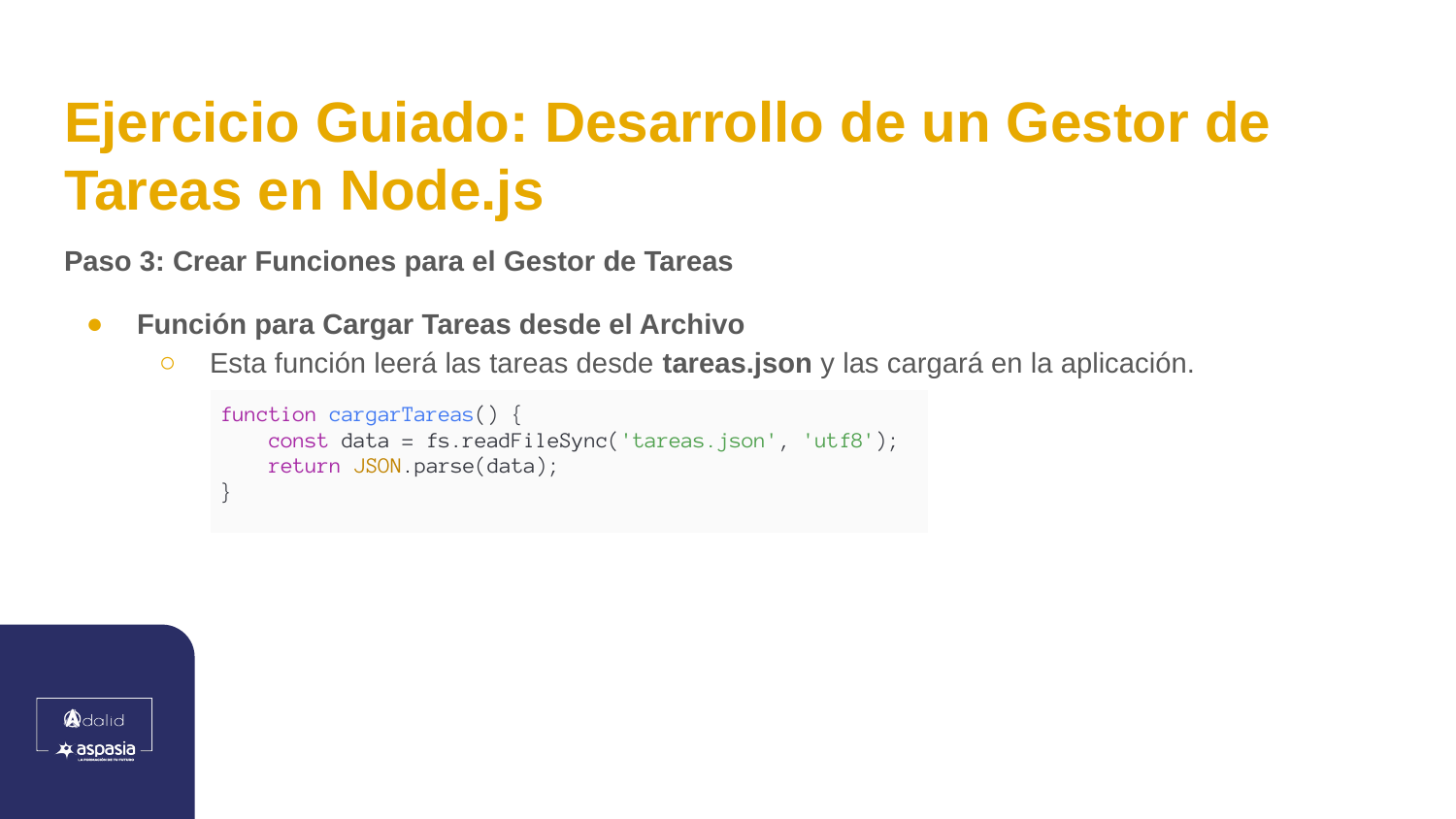

# Ejercicio Guiado: Desarrollo de un Gestor de Tareas en Node.js

Paso 3: Crear Funciones para el Gestor de Tareas
Función para Cargar Tareas desde el Archivo
Esta función leerá las tareas desde tareas.json y las cargará en la aplicación.
| function cargarTareas() { const data = fs.readFileSync('tareas.json', 'utf8'); return JSON.parse(data); } |
| --- |